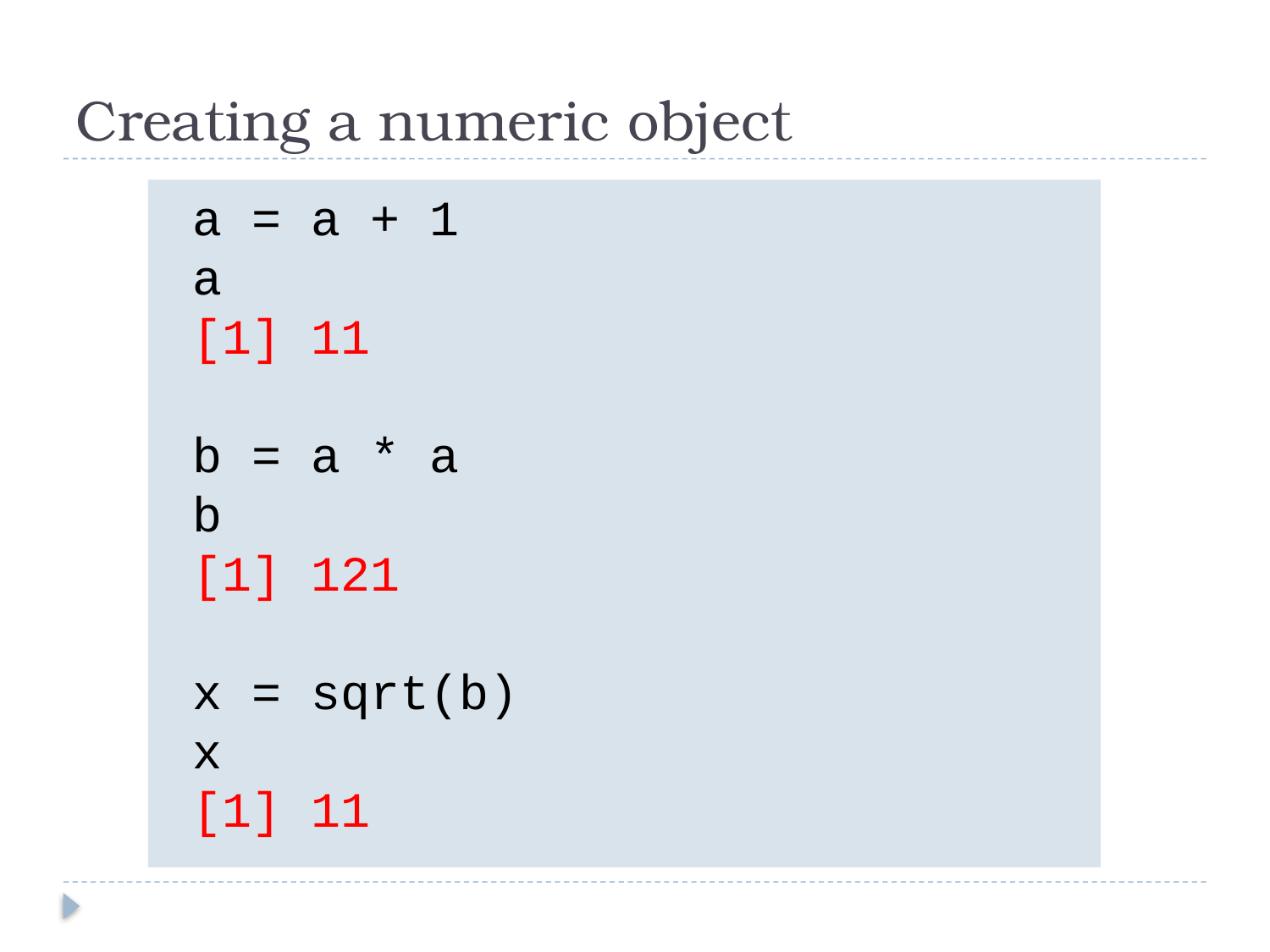

# Creating a numeric object

a = a + 1
a
[1] 11

b = a * a
b
[1] 121

x = sqrt(b)
x
[1] 11